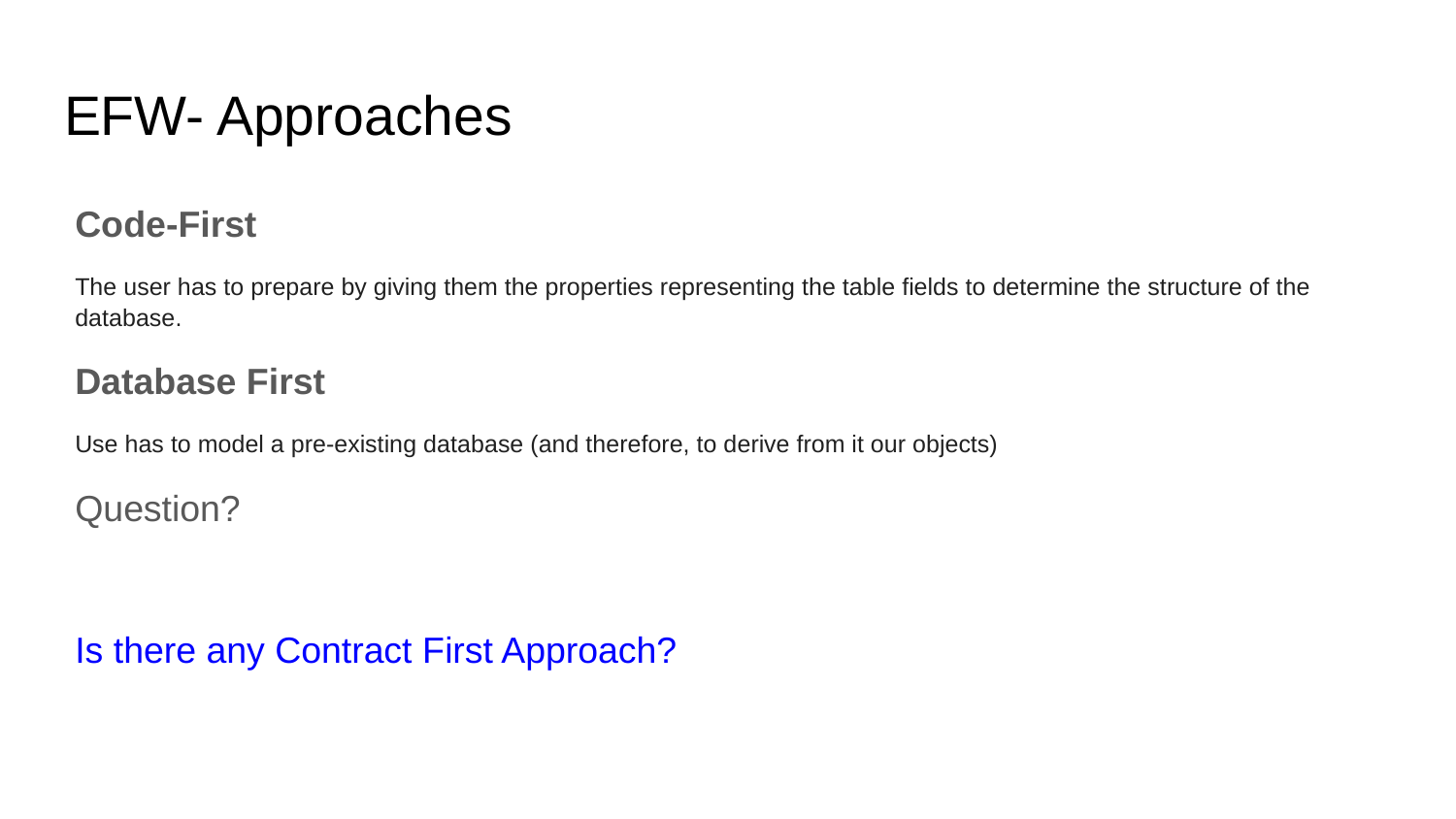

# EFW- Approaches
Code-First
The user has to prepare by giving them the properties representing the table fields to determine the structure of the database.
Database First
Use has to model a pre-existing database (and therefore, to derive from it our objects)
Question?

Is there any Contract First Approach?